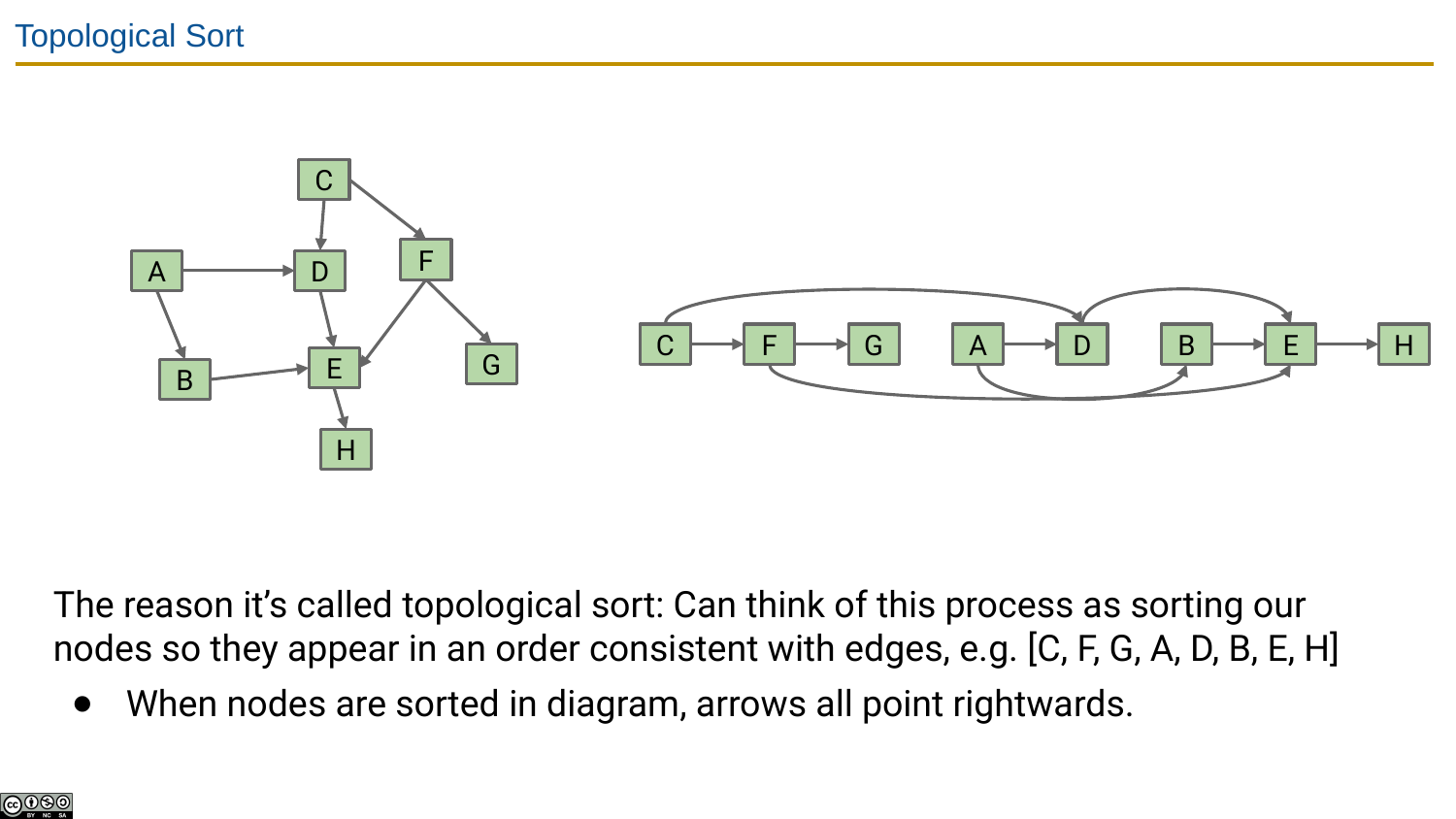

# Topological Sort
C
F
A
D
C
F
G
A
D
B
E
H
G
E
B
H
The reason it’s called topological sort: Can think of this process as sorting our nodes so they appear in an order consistent with edges, e.g. [C, F, G, A, D, B, E, H]
When nodes are sorted in diagram, arrows all point rightwards.